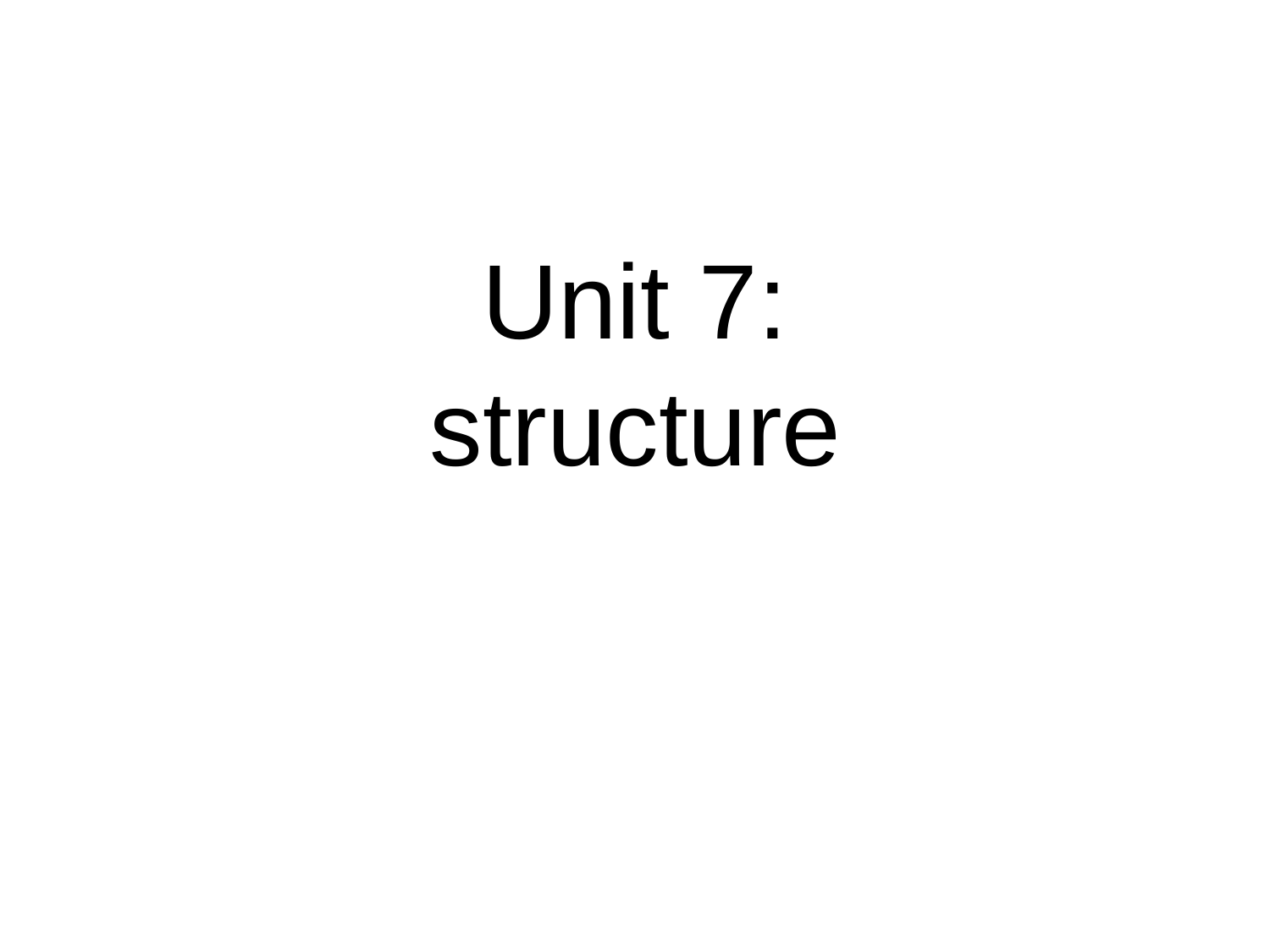

PROG0101 Fundamentals of Programming
# Unit 7: structure
1